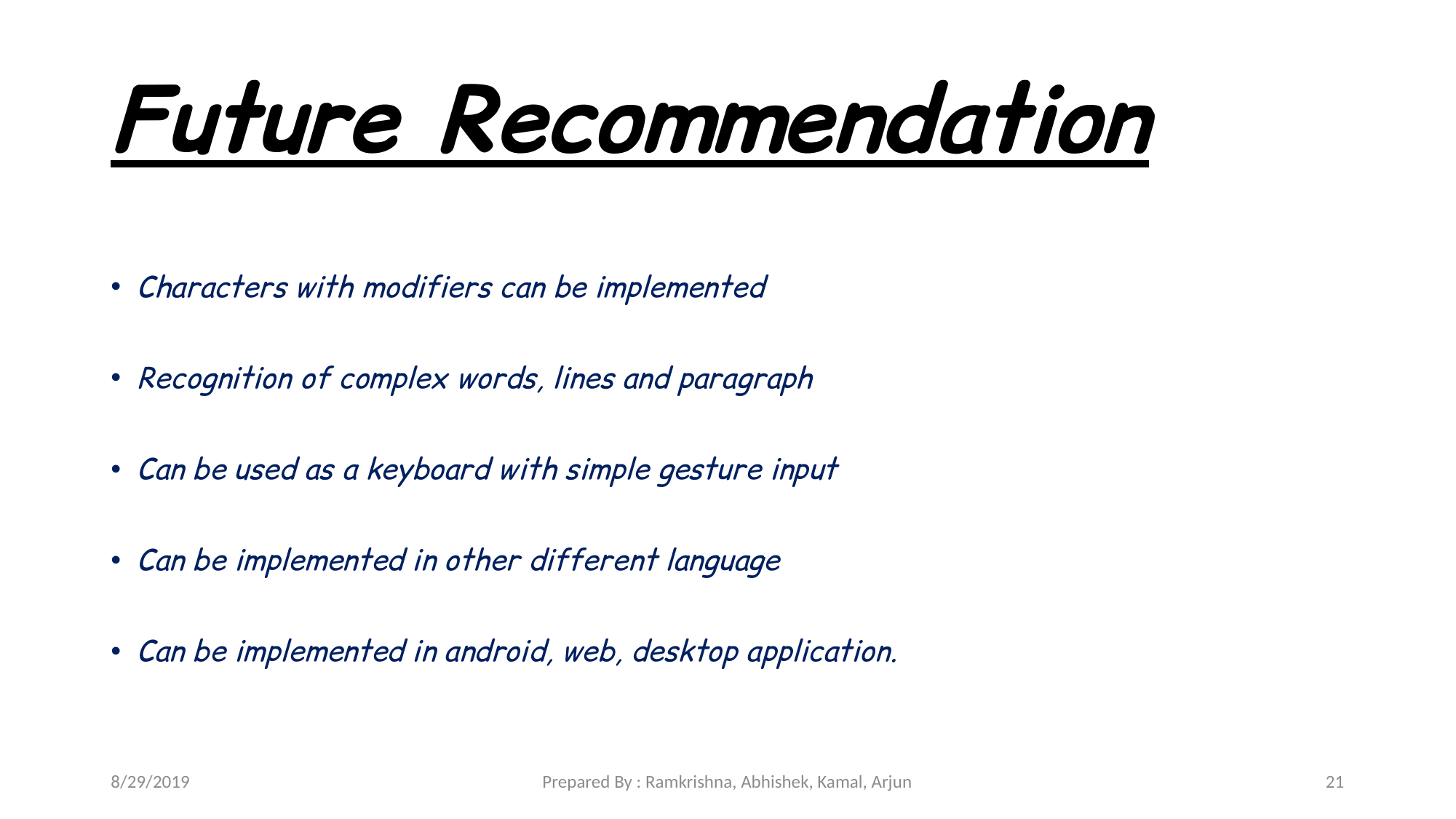

# Future Recommendation

Characters with modifiers can be implemented

Recognition of complex words, lines and paragraph

Can be used as a keyboard with simple gesture input

Can be implemented in other different language

Can be implemented in android, web, desktop application.
8/29/2019
Prepared By : Ramkrishna, Abhishek, Kamal, Arjun
21